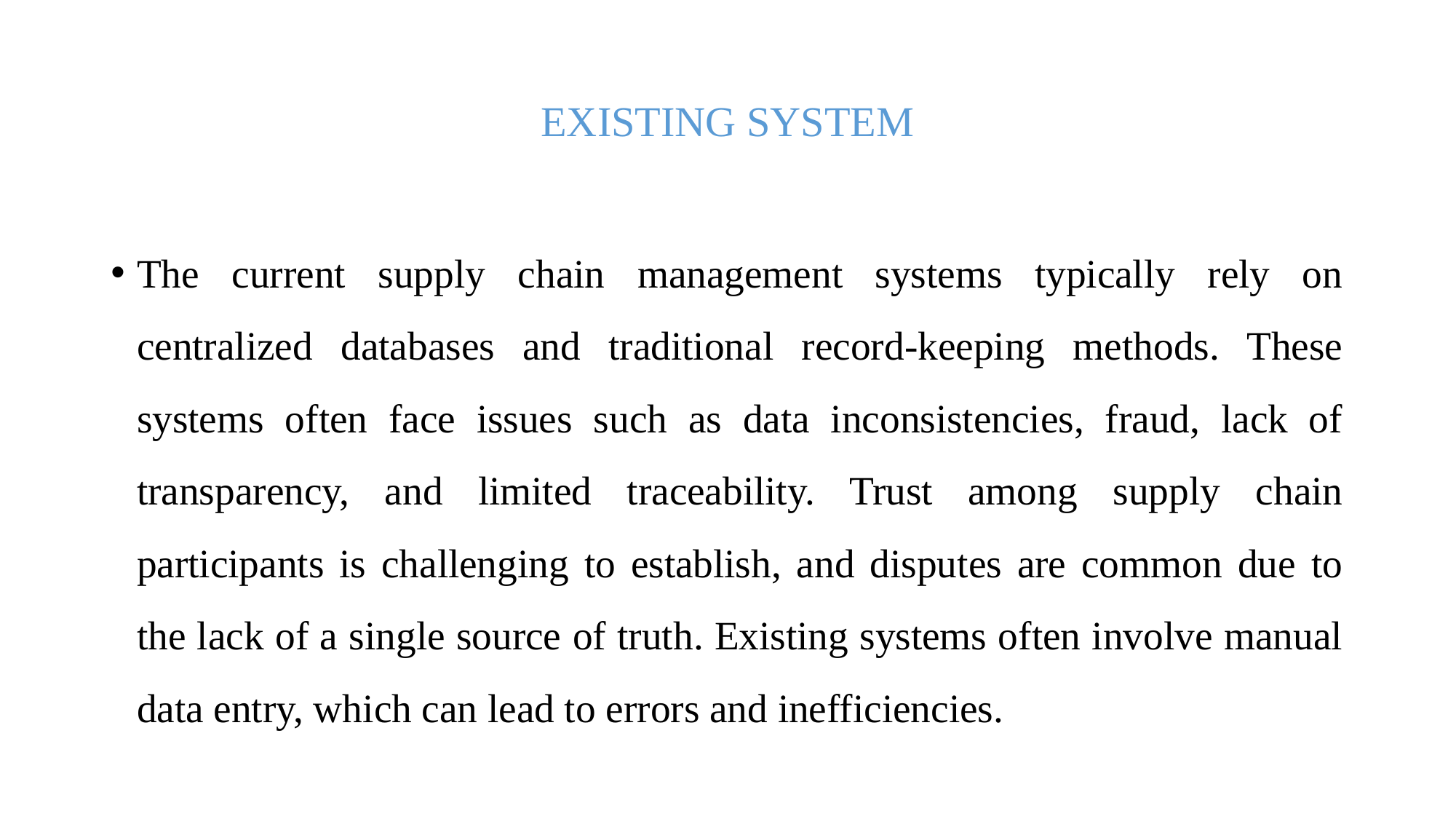

# EXISTING SYSTEM
The current supply chain management systems typically rely on centralized databases and traditional record-keeping methods. These systems often face issues such as data inconsistencies, fraud, lack of transparency, and limited traceability. Trust among supply chain participants is challenging to establish, and disputes are common due to the lack of a single source of truth. Existing systems often involve manual data entry, which can lead to errors and inefficiencies.